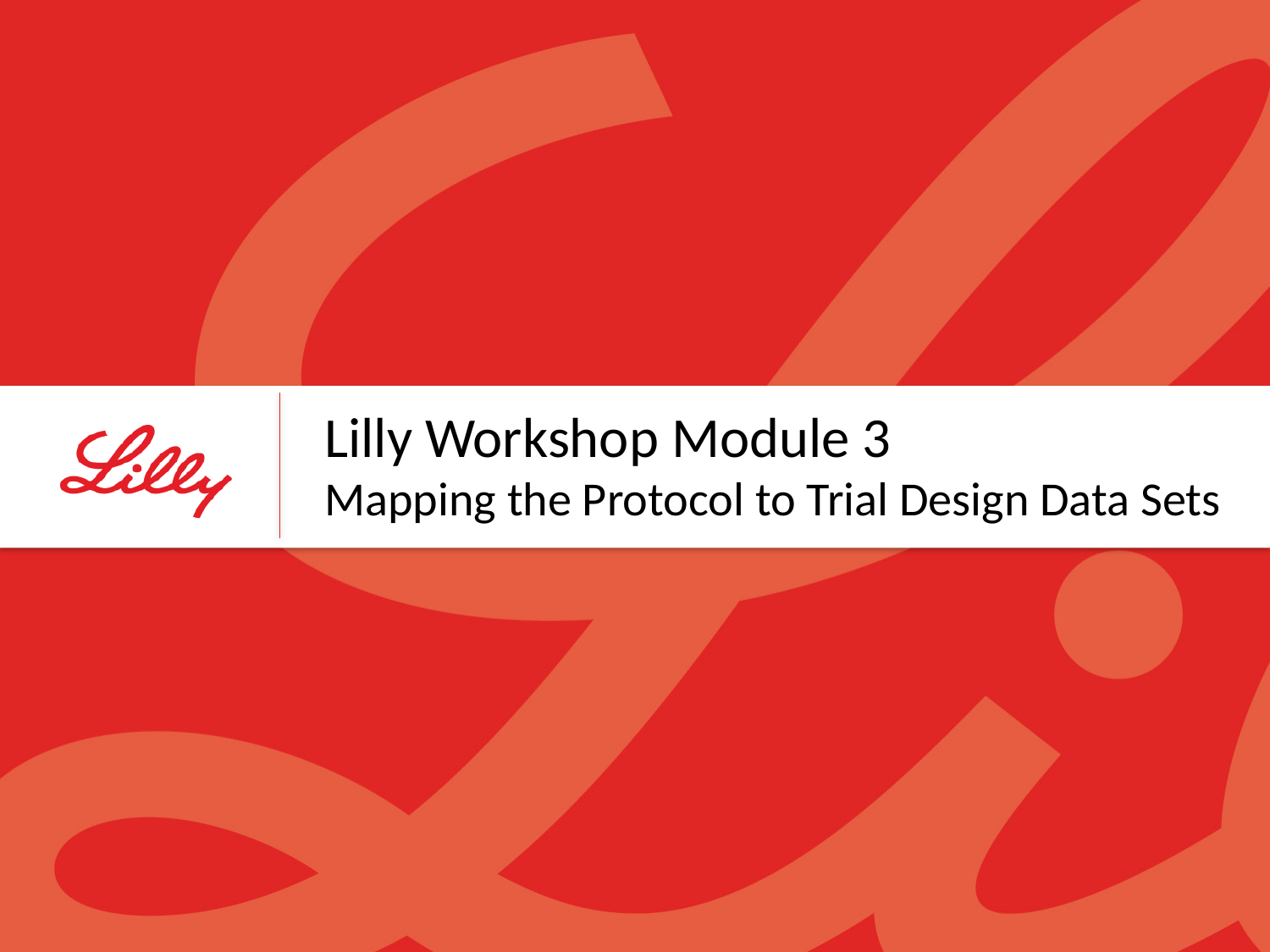

# Lilly Workshop Module 3 Mapping the Protocol to Trial Design Data Sets